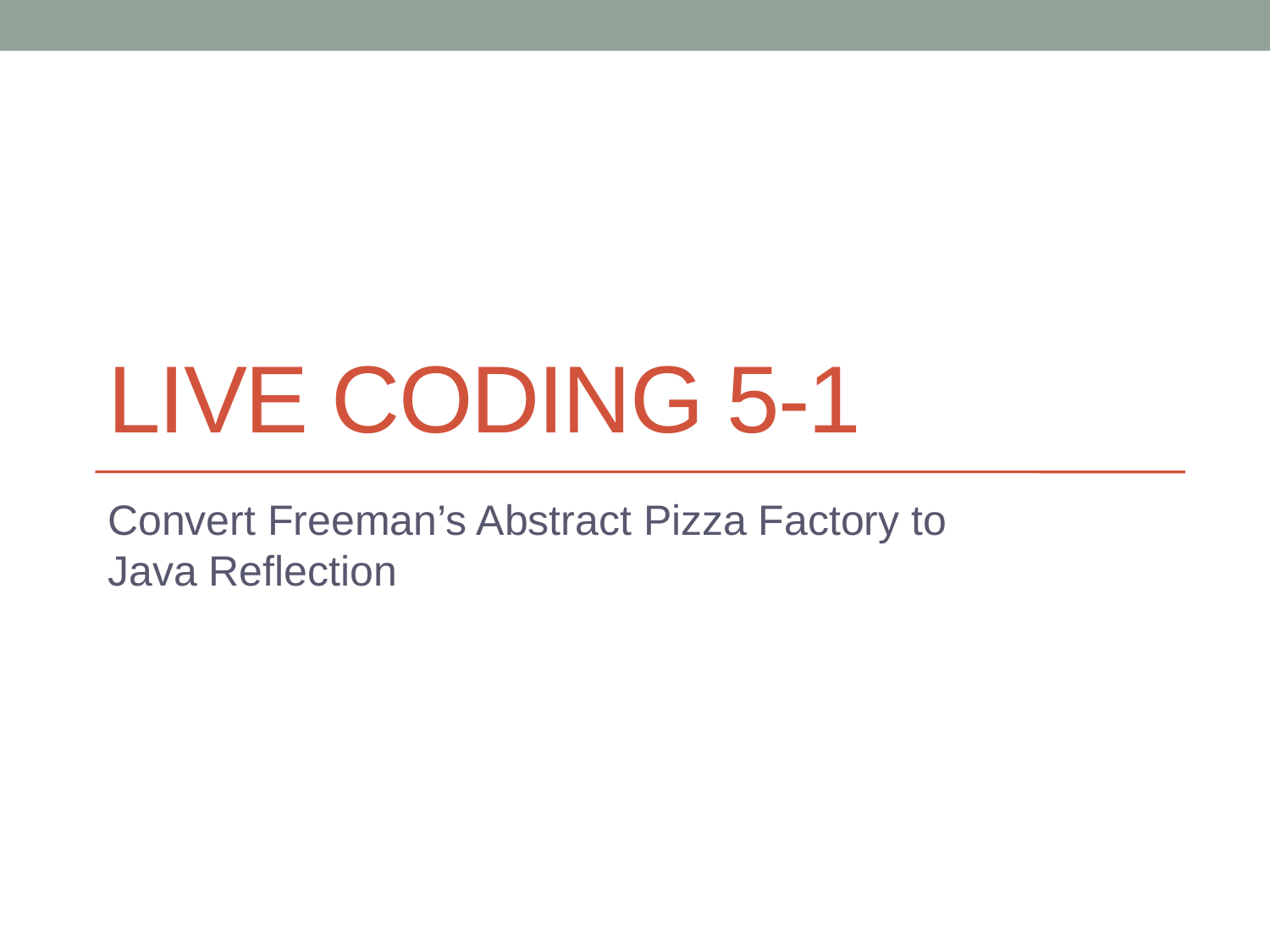

# Live Coding 5-1
Convert Freeman’s Abstract Pizza Factory to Java Reflection